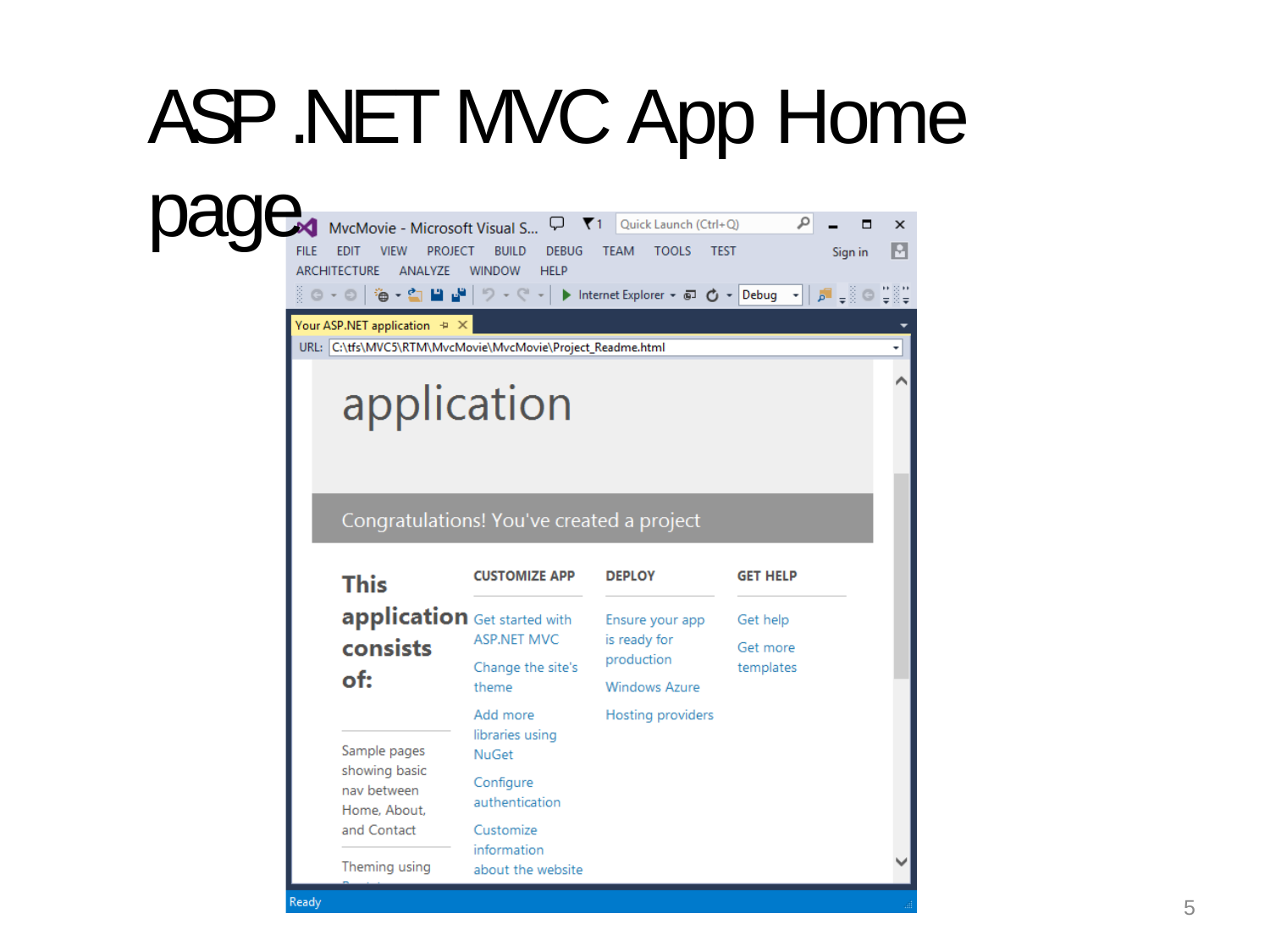

# ASP .NET MVC App Home page

5